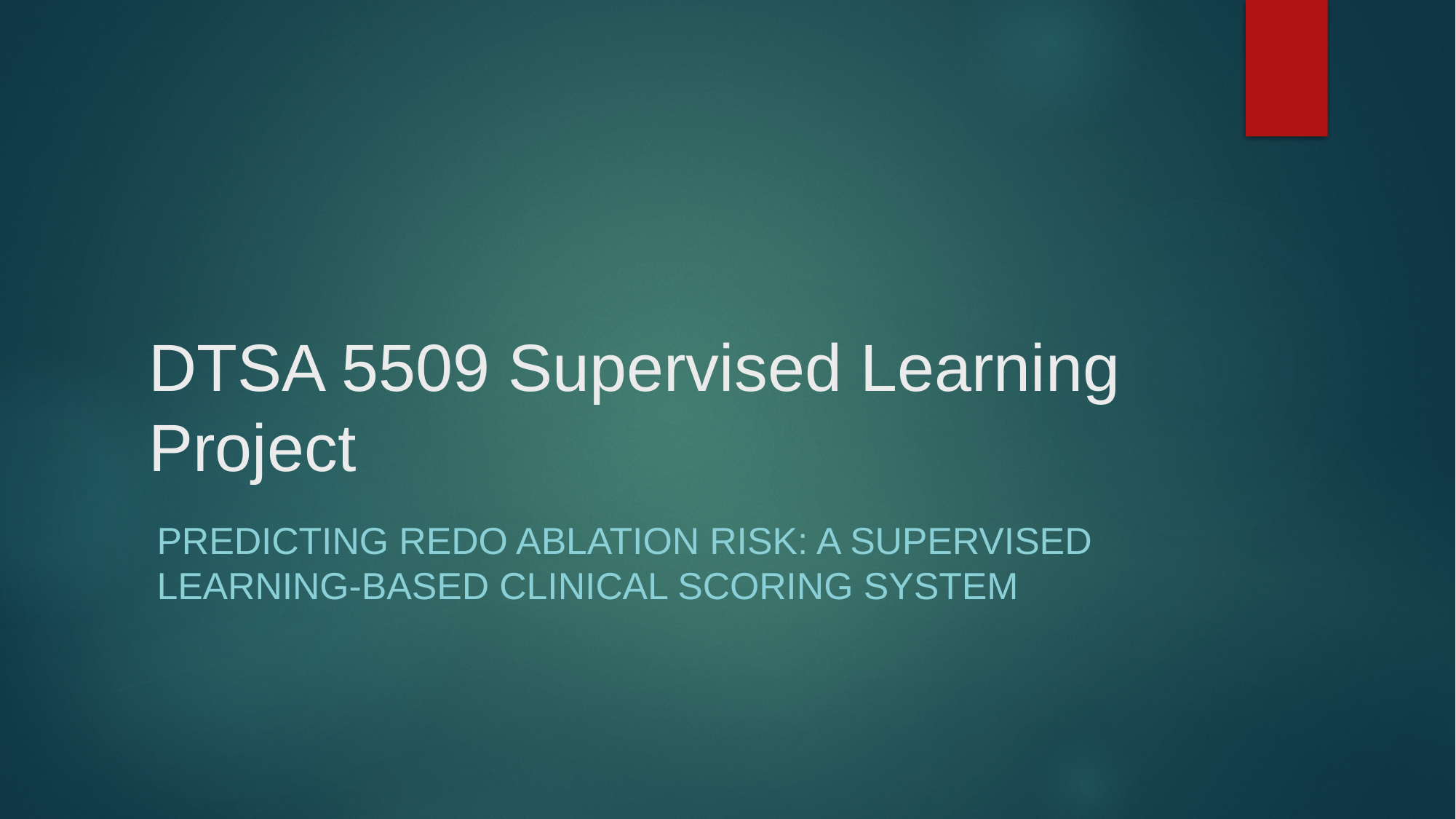

# DTSA 5509 Supervised Learning Project
Predicting Redo Ablation Risk: A Supervised Learning-Based Clinical Scoring System